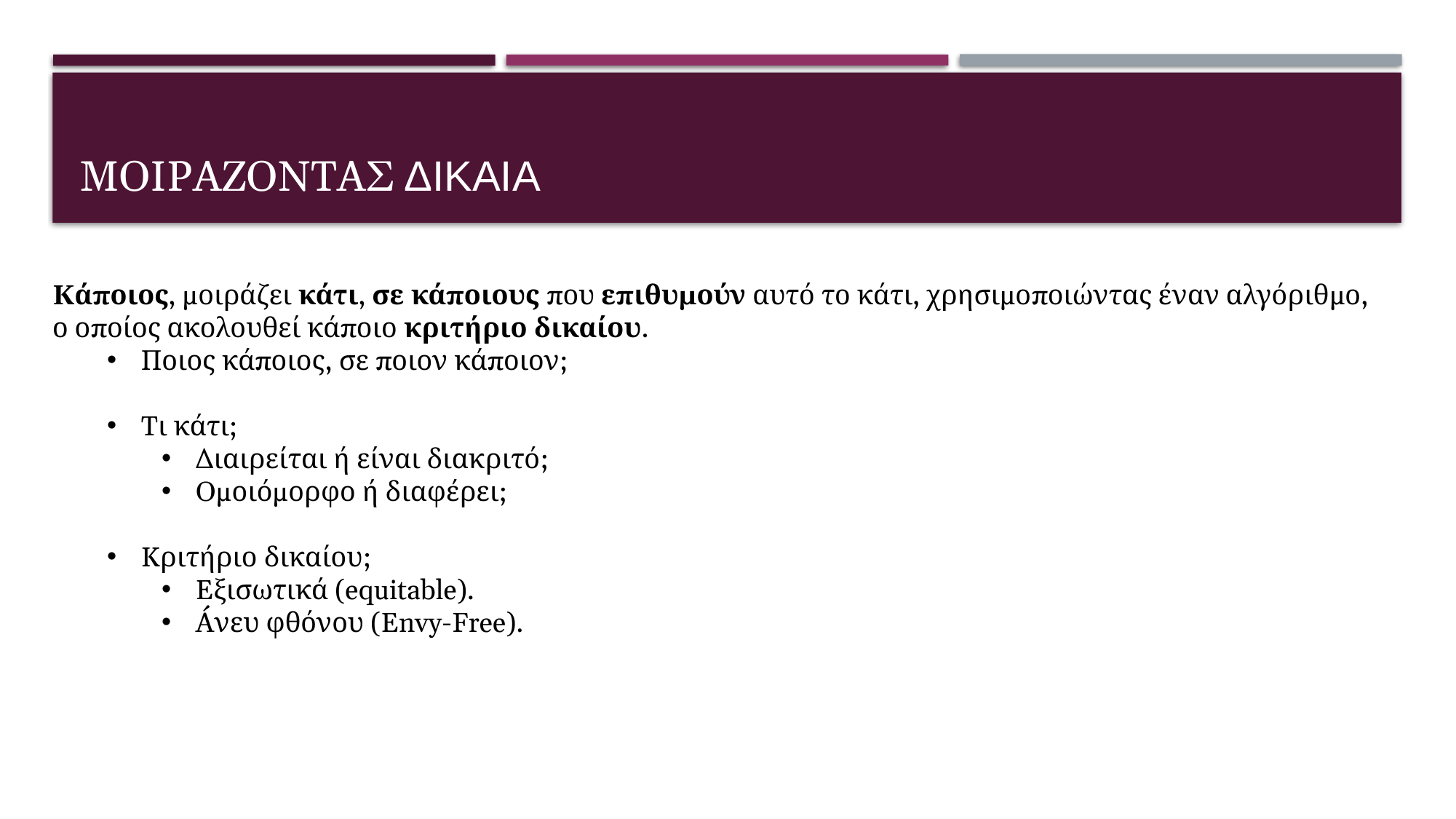

# Μοιραζοντας δικαια
Κάποιος, μοιράζει κάτι, σε κάποιους που επιθυμούν αυτό το κάτι, χρησιμοποιώντας έναν αλγόριθμο,
ο οποίος ακολουθεί κάποιο κριτήριο δικαίου.
Ποιος κάποιος, σε ποιον κάποιον;

Τι κάτι;
Διαιρείται ή είναι διακριτό;
Ομοιόμορφο ή διαφέρει;

Κριτήριο δικαίου;
Εξισωτικά (equitable).
Άνευ φθόνου (Envy-Free).